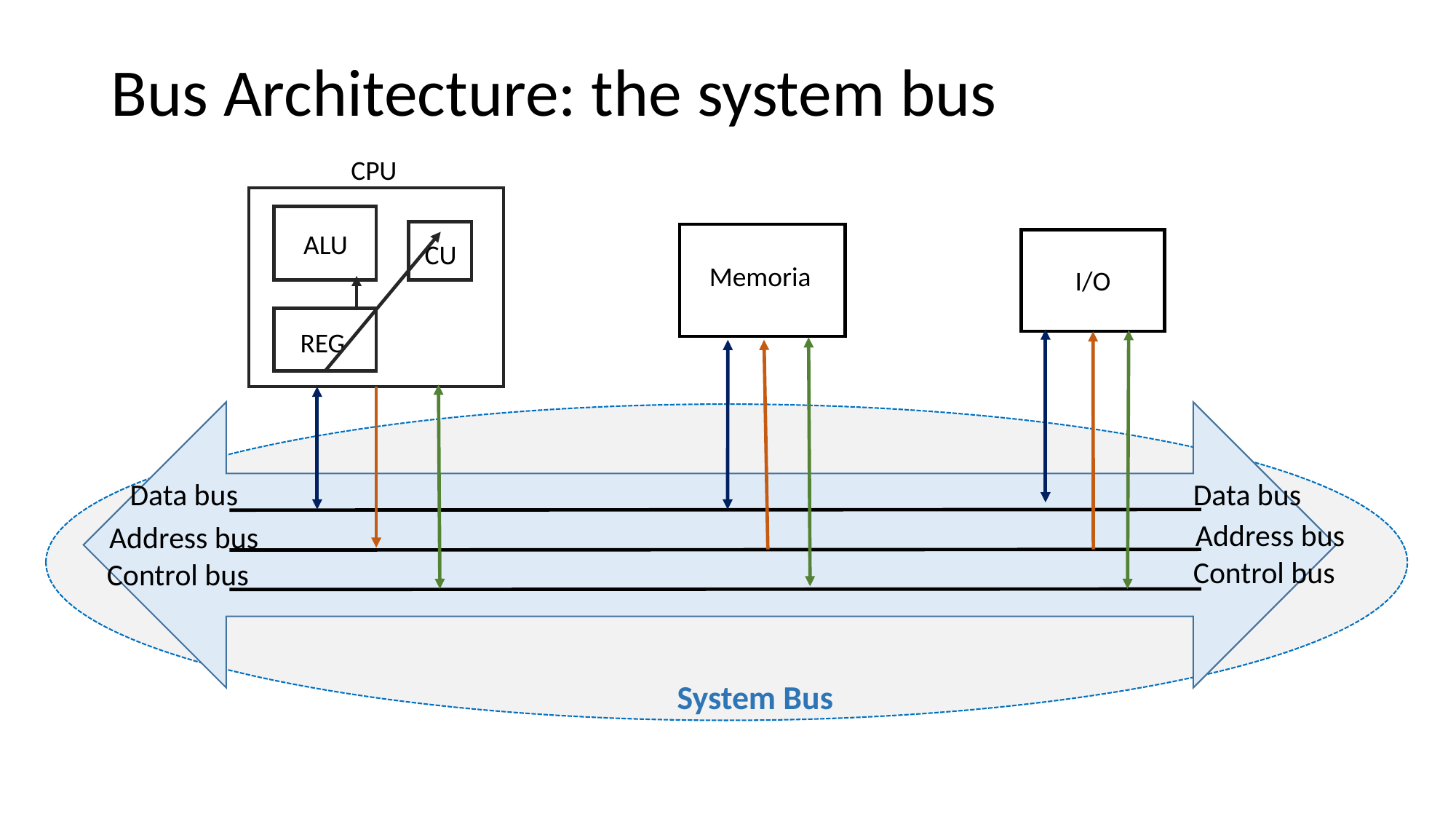

# Bus Architecture: the system bus
CPU

ALU

CU
Memoria
I/O

REG

Data bus
Data bus
Address bus
Address bus
Control bus
Control bus
System Bus